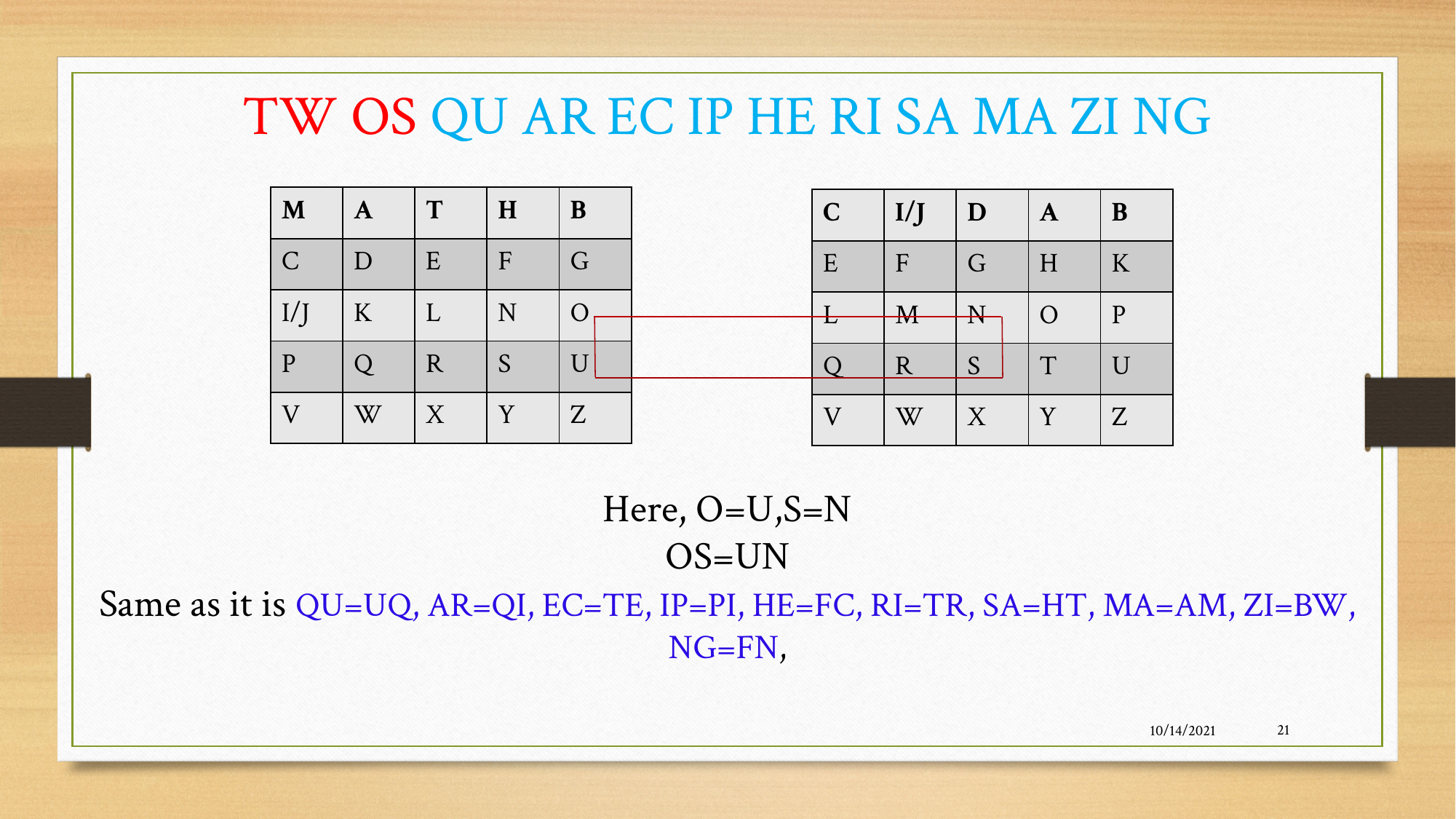

# TW OS QU AR EC IP HE RI SA MA ZI NG Here, O=U,S=N OS=UN Same as it is QU=UQ, AR=QI, EC=TE, IP=PI, HE=FC, RI=TR, SA=HT, MA=AM, ZI=BW, NG=FN,
| M | A | T | H | B |
| --- | --- | --- | --- | --- |
| C | D | E | F | G |
| I/J | K | L | N | O |
| P | Q | R | S | U |
| V | W | X | Y | Z |
| C | I/J | D | A | B |
| --- | --- | --- | --- | --- |
| E | F | G | H | K |
| L | M | N | O | P |
| Q | R | S | T | U |
| V | W | X | Y | Z |
10/14/2021
21